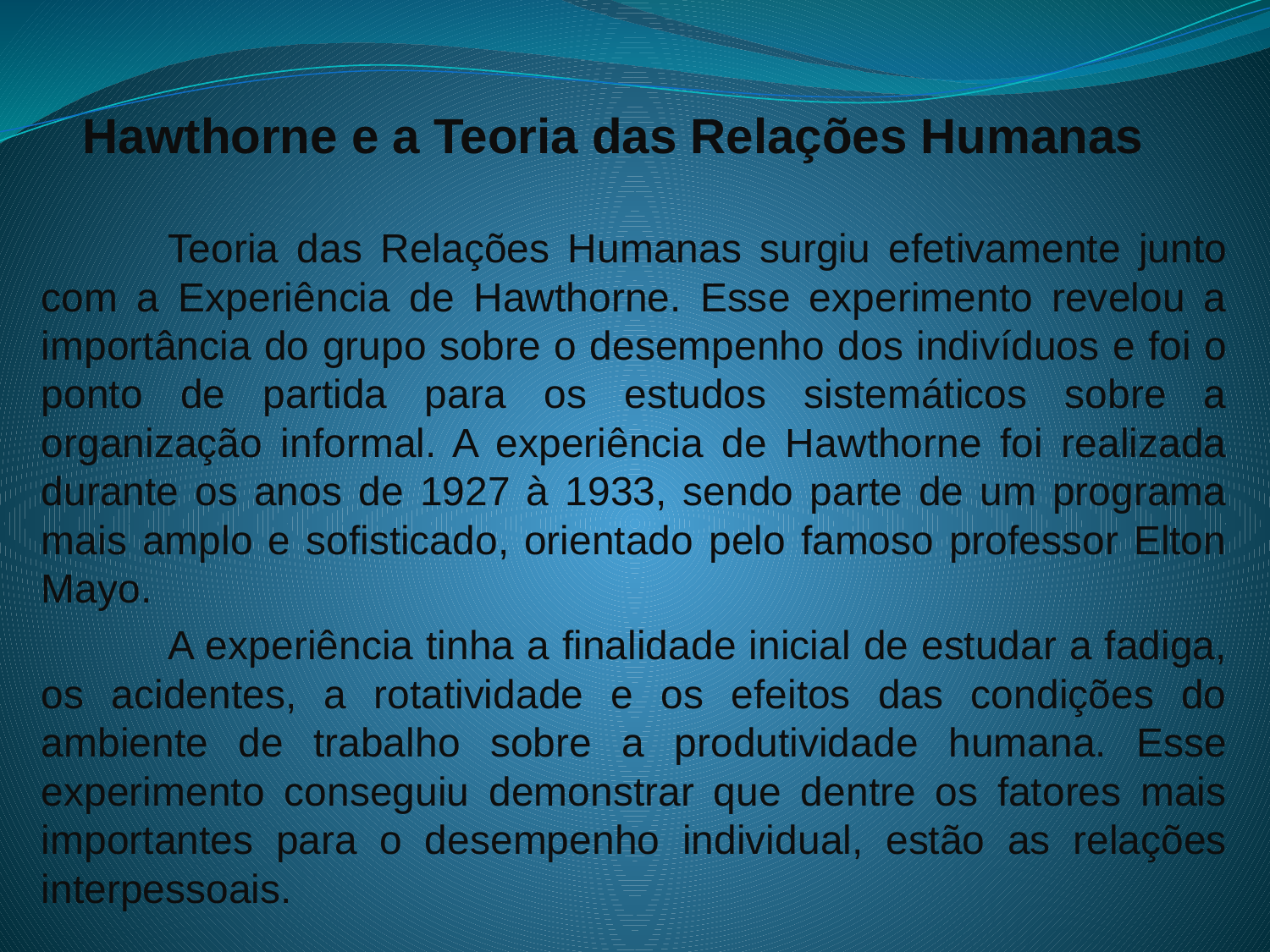

# Hawthorne e a Teoria das Relações Humanas
	Teoria das Relações Humanas surgiu efetivamente junto com a Experiência de Hawthorne. Esse experimento revelou a importância do grupo sobre o desempenho dos indivíduos e foi o ponto de partida para os estudos sistemáticos sobre a organização informal. A experiência de Hawthorne foi realizada durante os anos de 1927 à 1933, sendo parte de um programa mais amplo e sofisticado, orientado pelo famoso professor Elton Mayo.
	A experiência tinha a finalidade inicial de estudar a fadiga, os acidentes, a rotatividade e os efeitos das condições do ambiente de trabalho sobre a produtividade humana. Esse experimento conseguiu demonstrar que dentre os fatores mais importantes para o desempenho individual, estão as relações interpessoais.